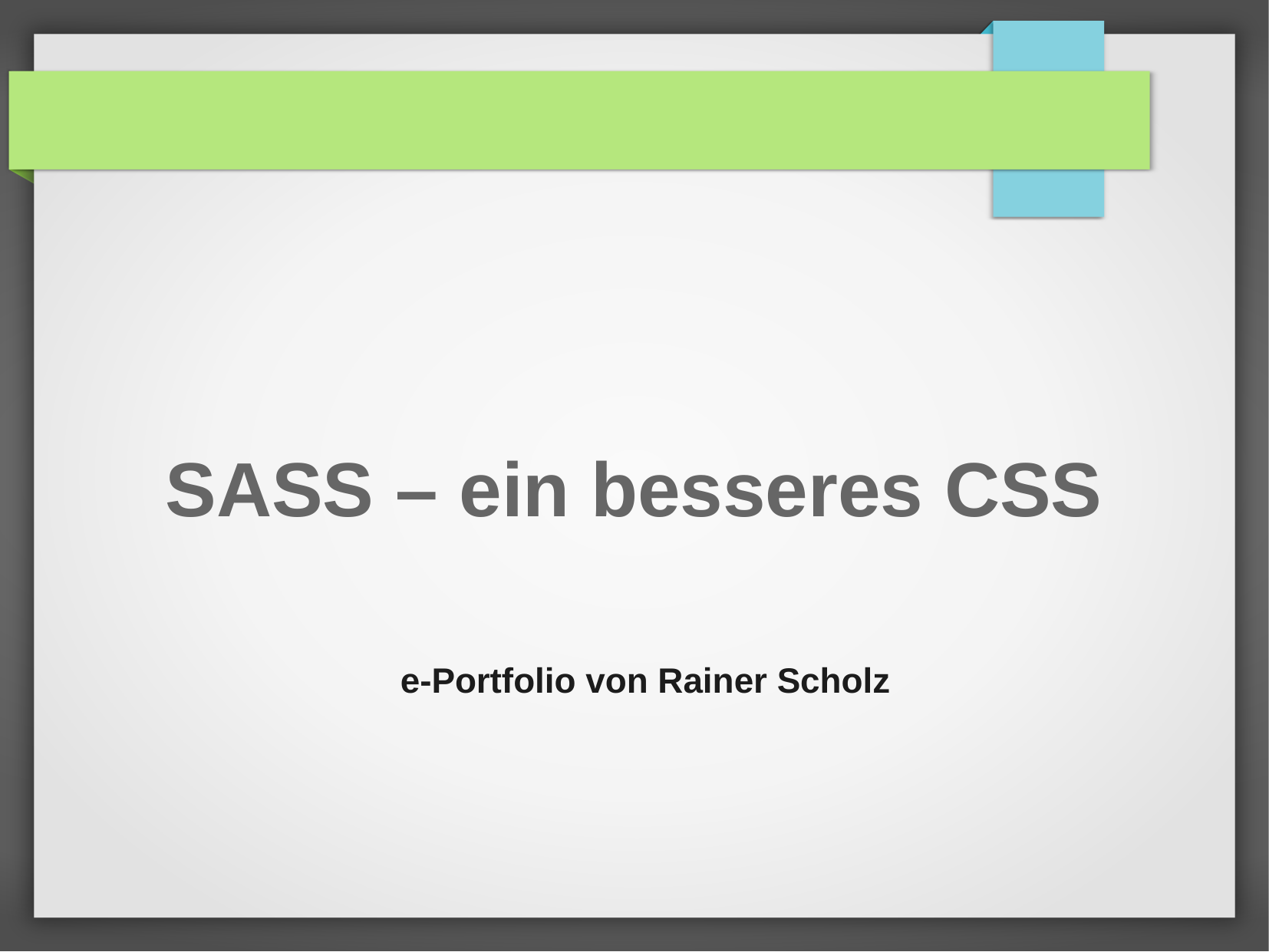

SASS – ein besseres CSS

e-Portfolio von Rainer Scholz